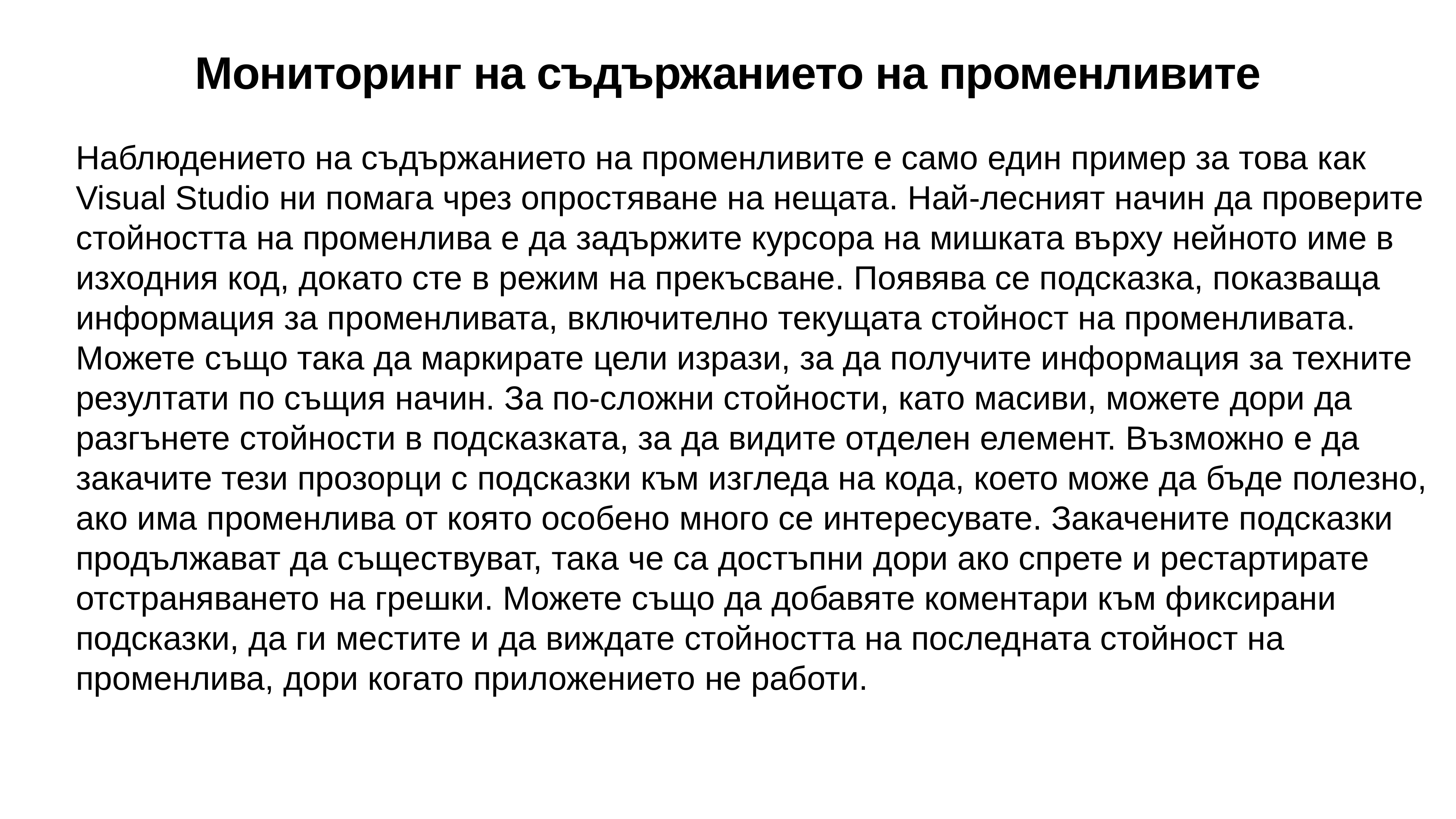

# Мониторинг на съдържанието на променливите
Наблюдението на съдържанието на променливите е само един пример за това как Visual Studio ни помага чрез опростяване на нещата. Най-лесният начин да проверите стойността на променлива е да задържите курсора на мишката върху нейното име в изходния код, докато сте в режим на прекъсване. Появява се подсказка, показваща информация за променливата, включително текущата стойност на променливата. Можете също така да маркирате цели изрази, за да получите информация за техните резултати по същия начин. За по-сложни стойности, като масиви, можете дори да разгънете стойности в подсказката, за да видите отделен елемент. Възможно е да закачите тези прозорци с подсказки към изгледа на кода, което може да бъде полезно, ако има променлива от която особено много се интересувате. Закачените подсказки продължават да съществуват, така че са достъпни дори ако спрете и рестартирате отстраняването на грешки. Можете също да добавяте коментари към фиксирани подсказки, да ги местите и да виждате стойността на последната стойност на променлива, дори когато приложението не работи.